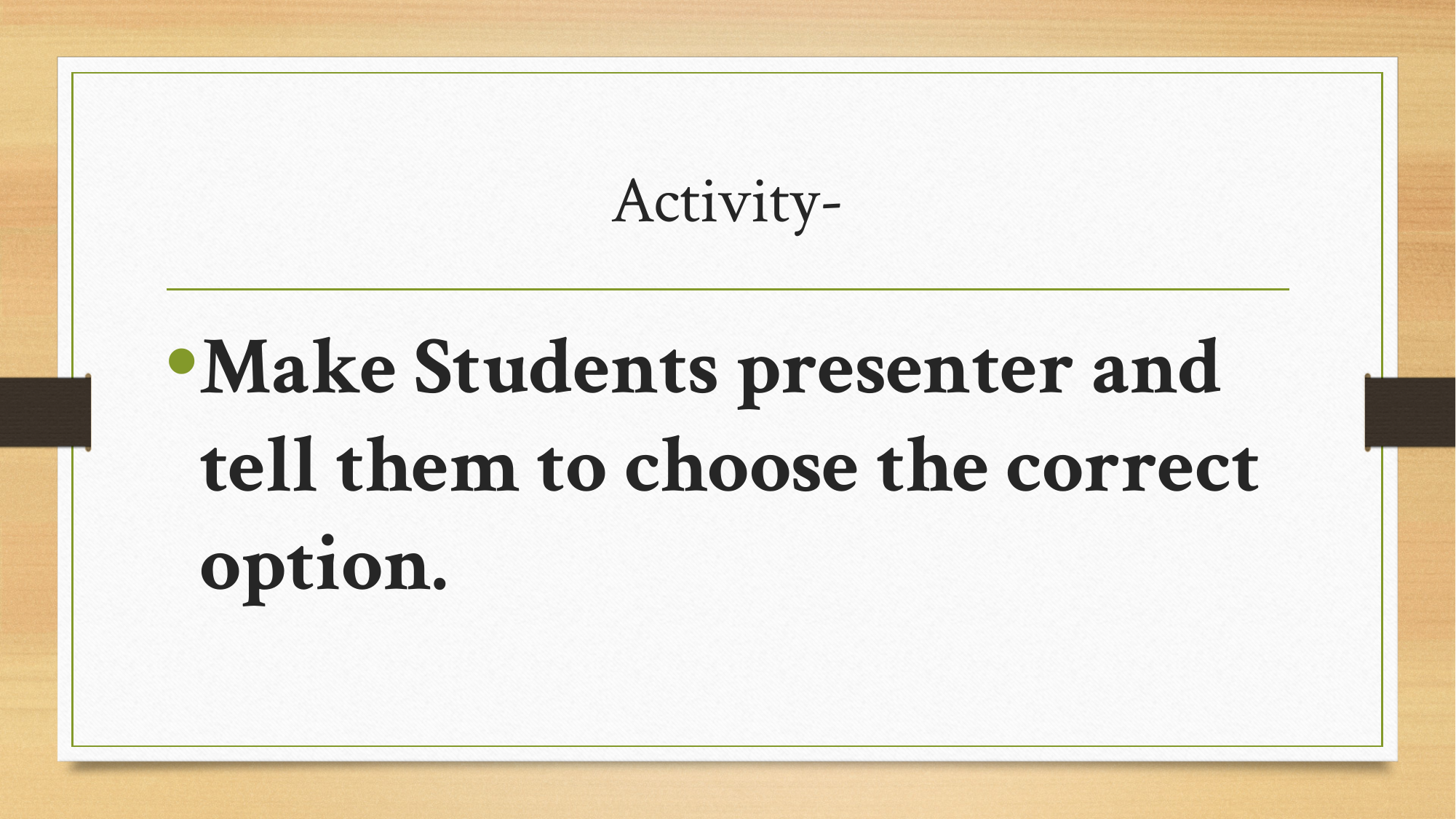

# Activity-
Make Students presenter and tell them to choose the correct option.